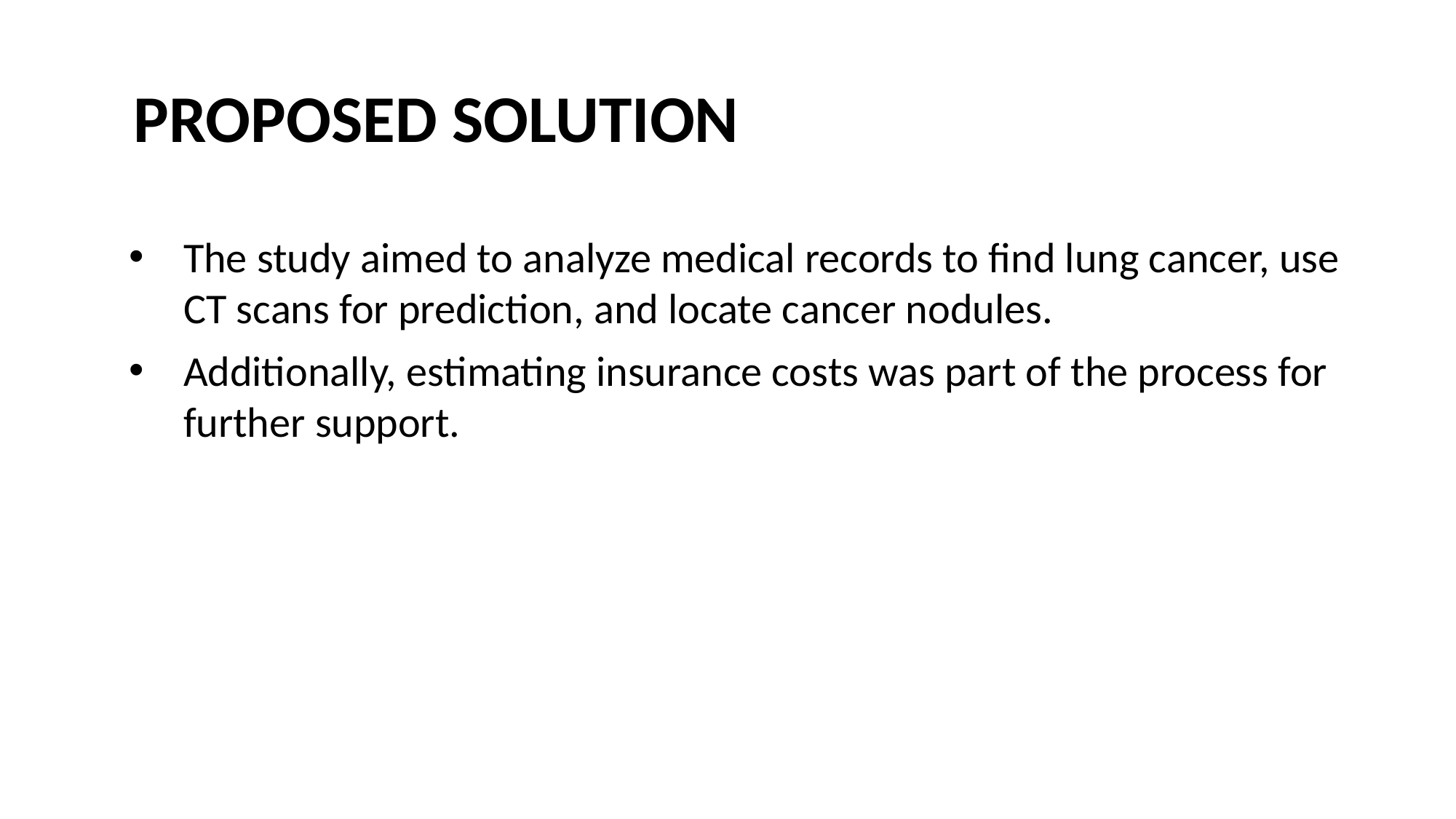

# PROPOSED SOLUTION
The study aimed to analyze medical records to find lung cancer, use CT scans for prediction, and locate cancer nodules.
Additionally, estimating insurance costs was part of the process for further support.